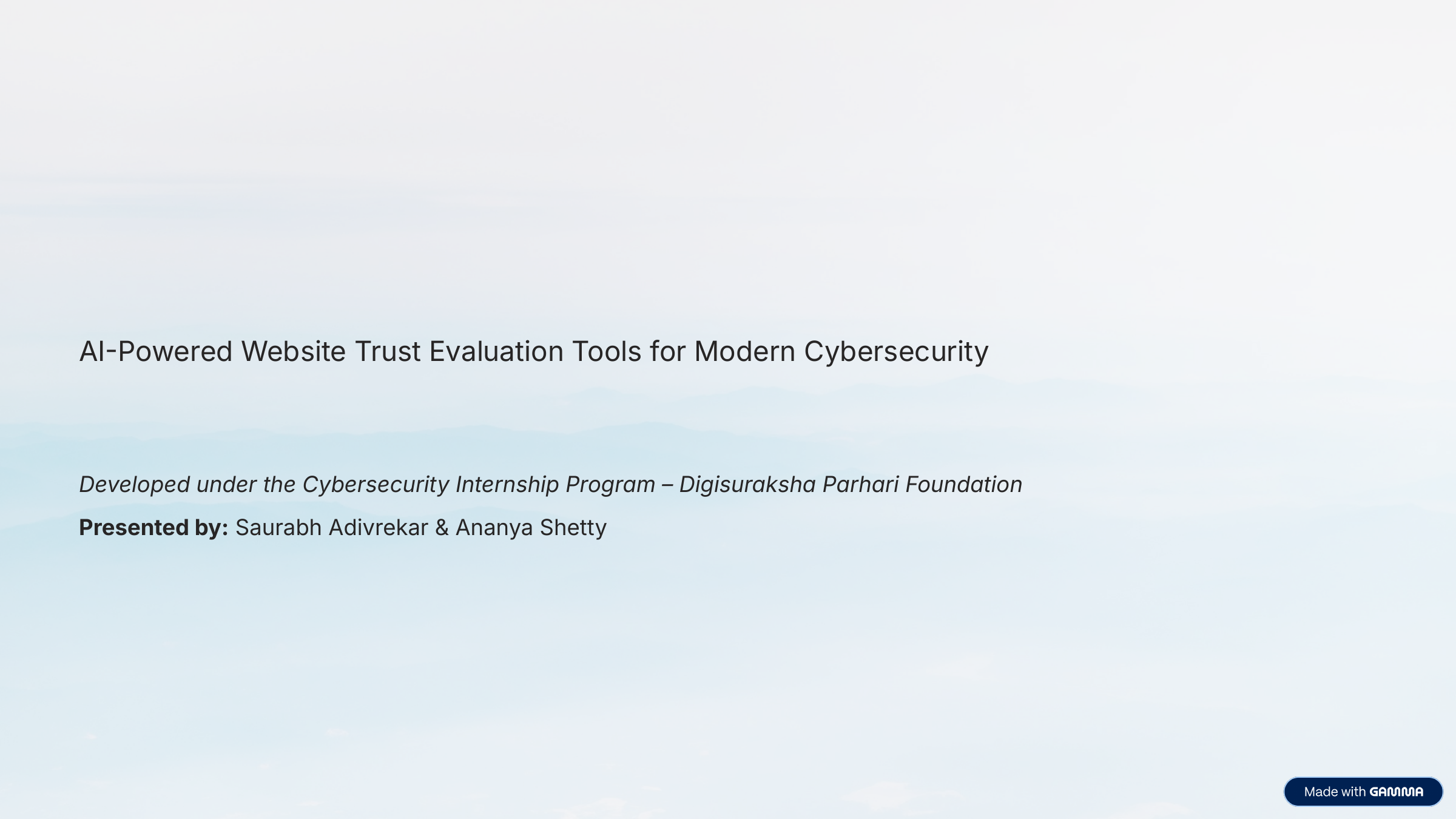

AI-Powered Website Trust Evaluation Tools for Modern Cybersecurity

Developed under the Cybersecurity Internship Program – Digisuraksha Parhari Foundation
Presented by: Saurabh Adivrekar & Ananya Shetty